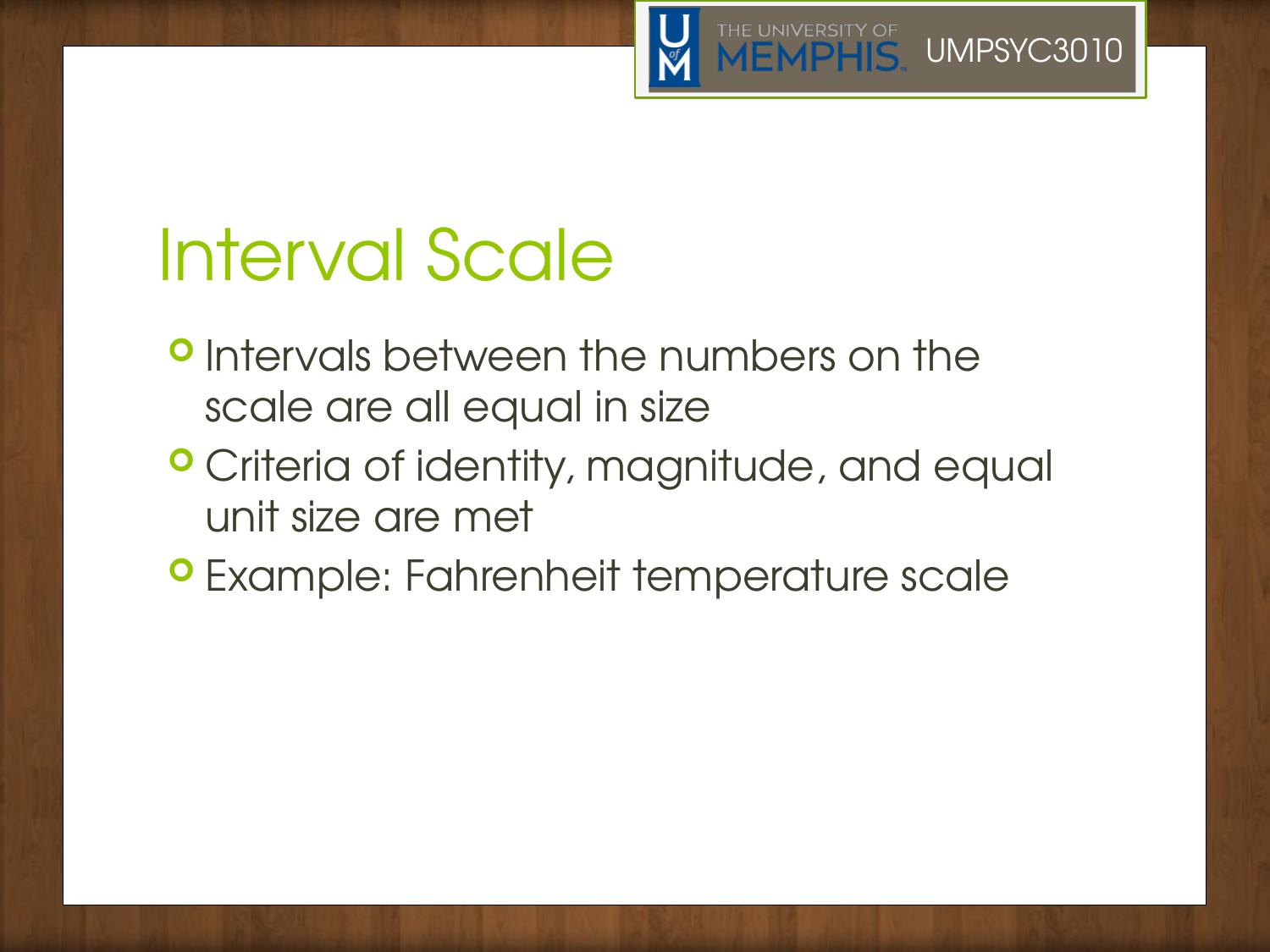

# Interval Scale
Intervals between the numbers on the scale are all equal in size
Criteria of identity, magnitude, and equal unit size are met
Example: Fahrenheit temperature scale